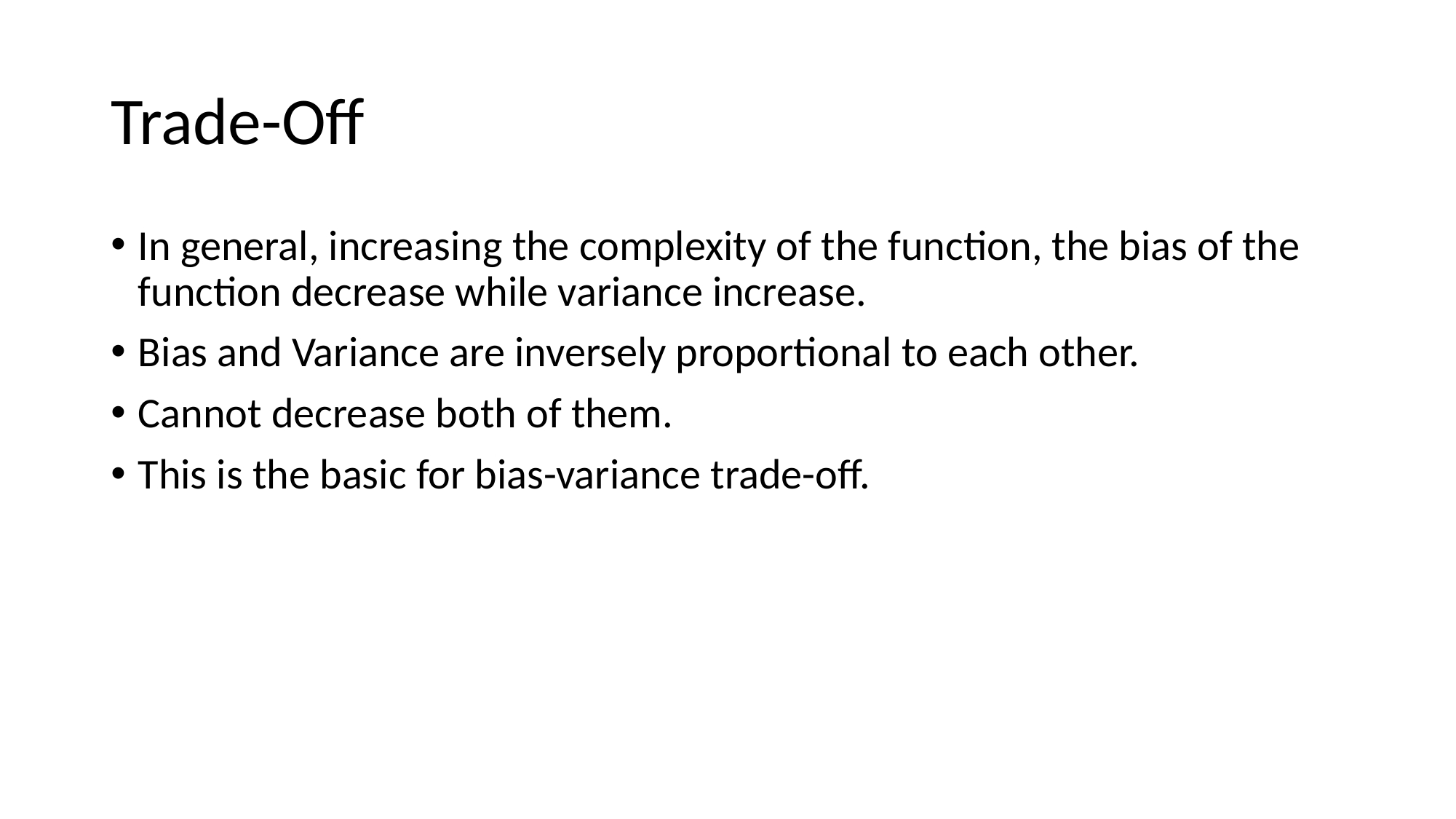

# Trade-Off
In general, increasing the complexity of the function, the bias of the function decrease while variance increase.
Bias and Variance are inversely proportional to each other.
Cannot decrease both of them.
This is the basic for bias-variance trade-off.